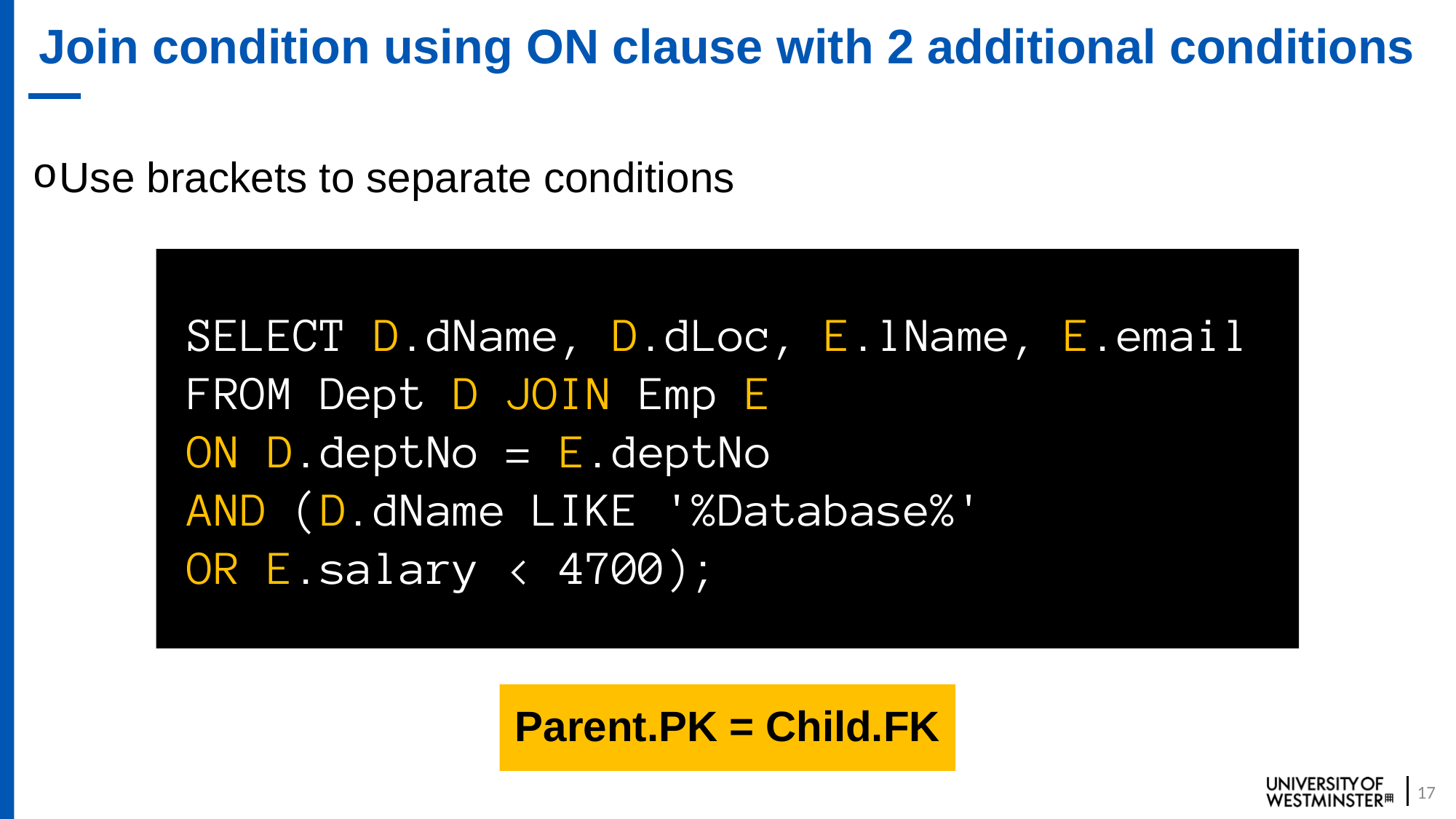

# Join condition using ON clause with 2 additional conditions
Use brackets to separate conditions

SELECT D.dName, D.dLoc, E.lName, E.email
FROM Dept D JOIN Emp E
ON D.deptNo = E.deptNo
AND (D.dName LIKE '%Database%'
OR E.salary < 4700);
Parent.PK = Child.FK
17